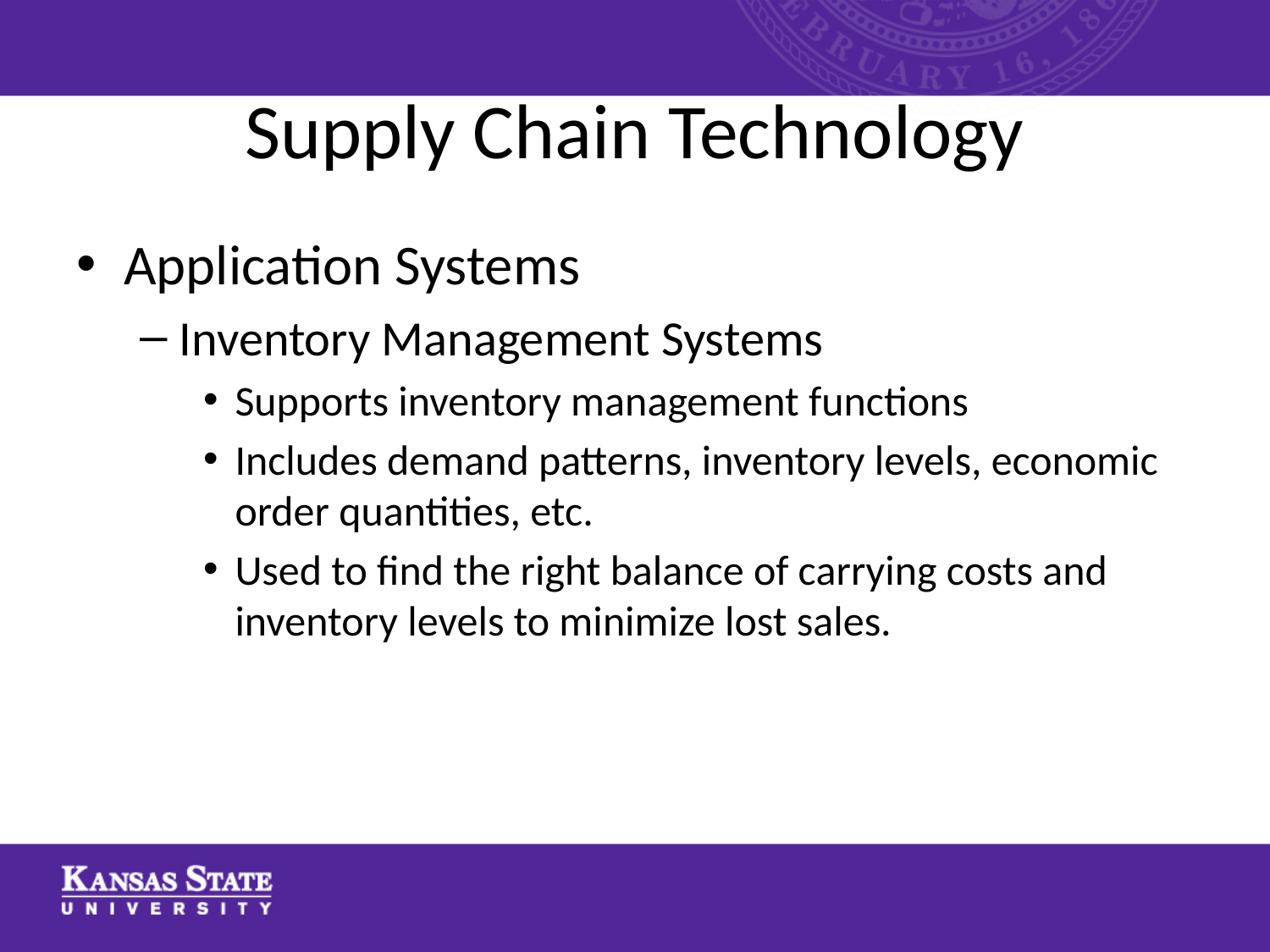

# Supply Chain Technology
Application Systems
Inventory Management Systems
Supports inventory management functions
Includes demand patterns, inventory levels, economic order quantities, etc.
Used to find the right balance of carrying costs and inventory levels to minimize lost sales.